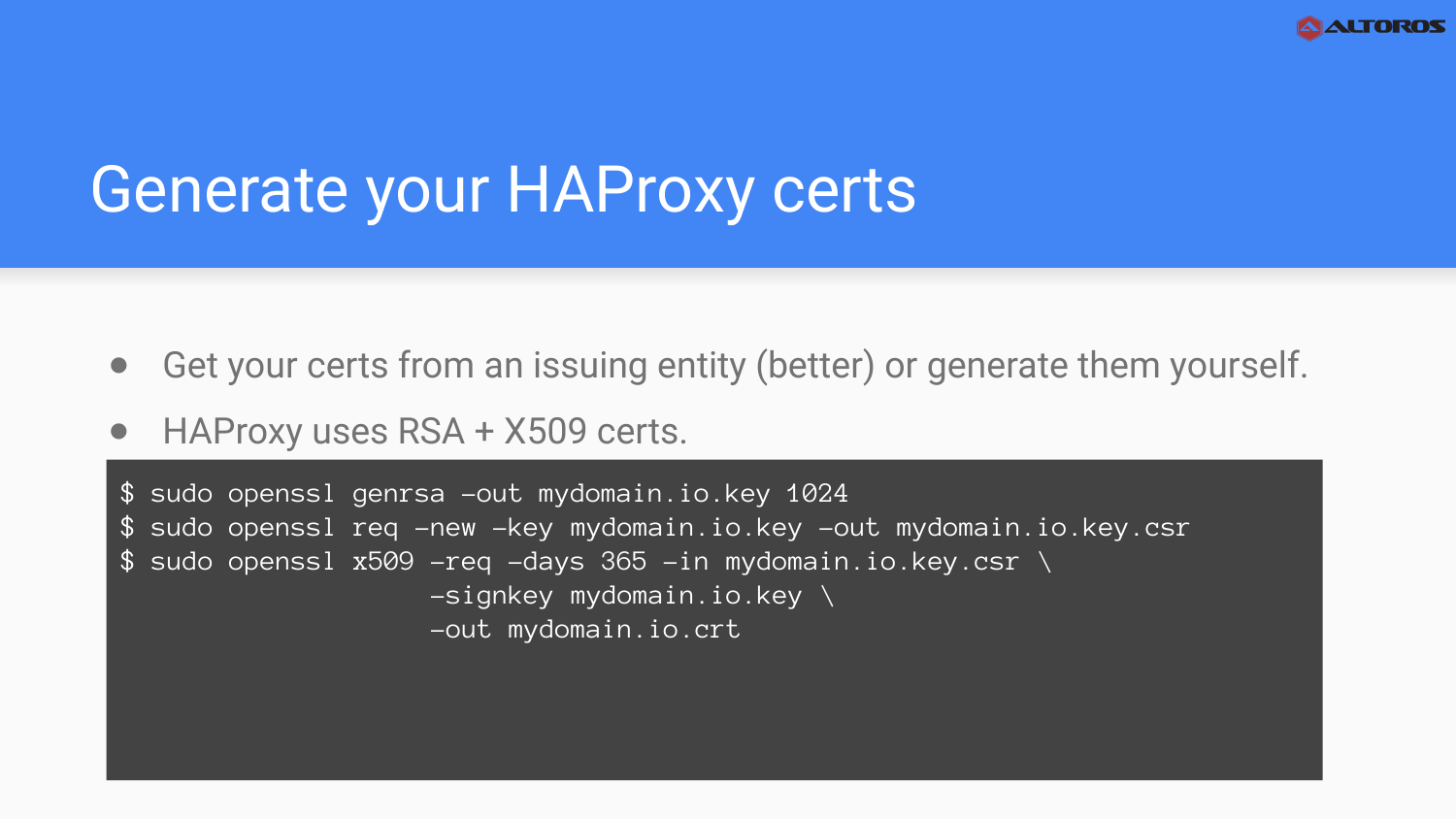

# Generate your HAProxy certs
Get your certs from an issuing entity (better) or generate them yourself.
HAProxy uses RSA + X509 certs.

$ sudo openssl genrsa -out mydomain.io.key 1024
$ sudo openssl req -new -key mydomain.io.key -out mydomain.io.key.csr
$ sudo openssl x509 -req -days 365 -in mydomain.io.key.csr \
                    -signkey mydomain.io.key \
                    -out mydomain.io.crt